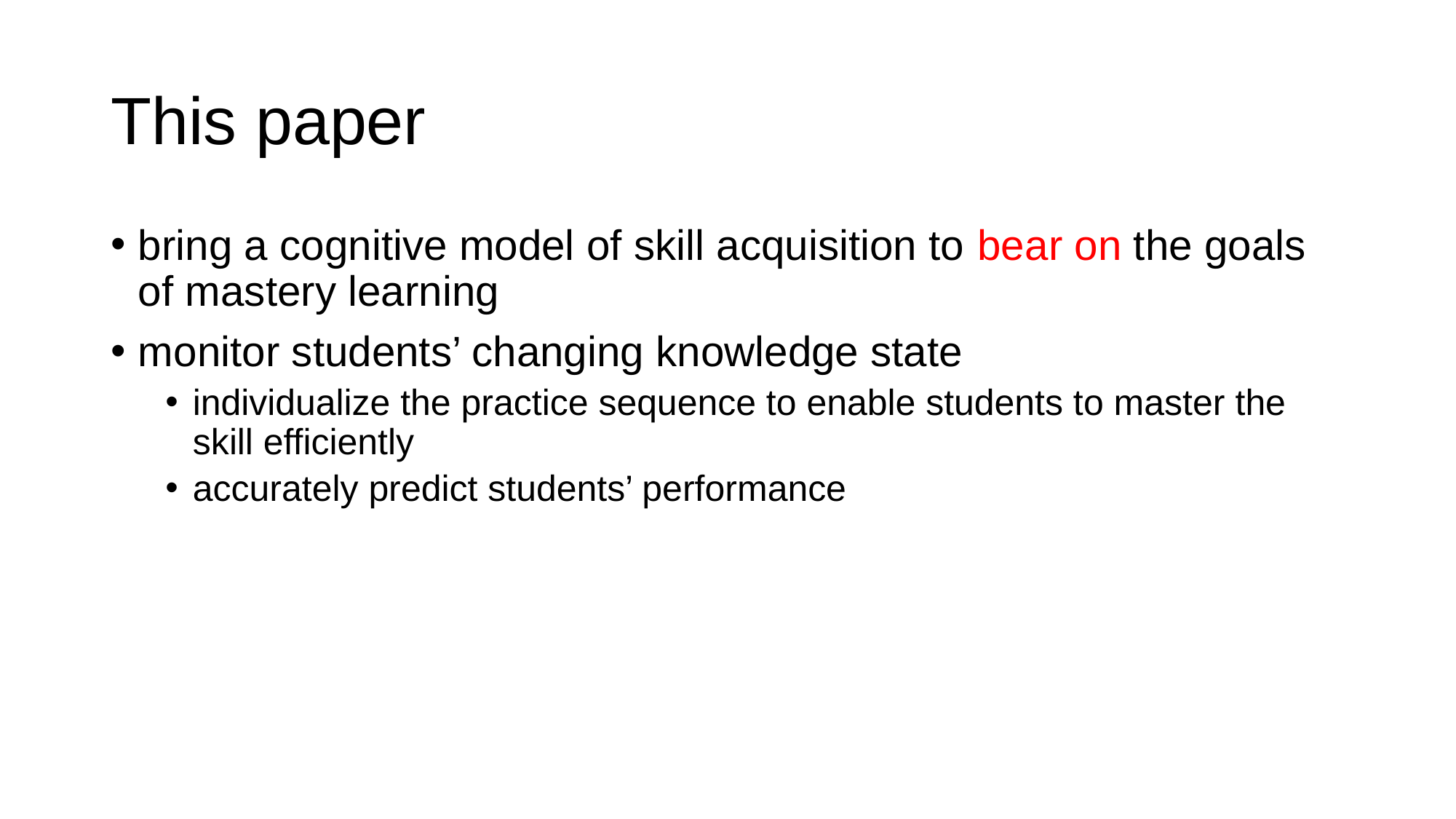

# This paper
bring a cognitive model of skill acquisition to bear on the goals of mastery learning
monitor students’ changing knowledge state
individualize the practice sequence to enable students to master the skill efficiently
accurately predict students’ performance